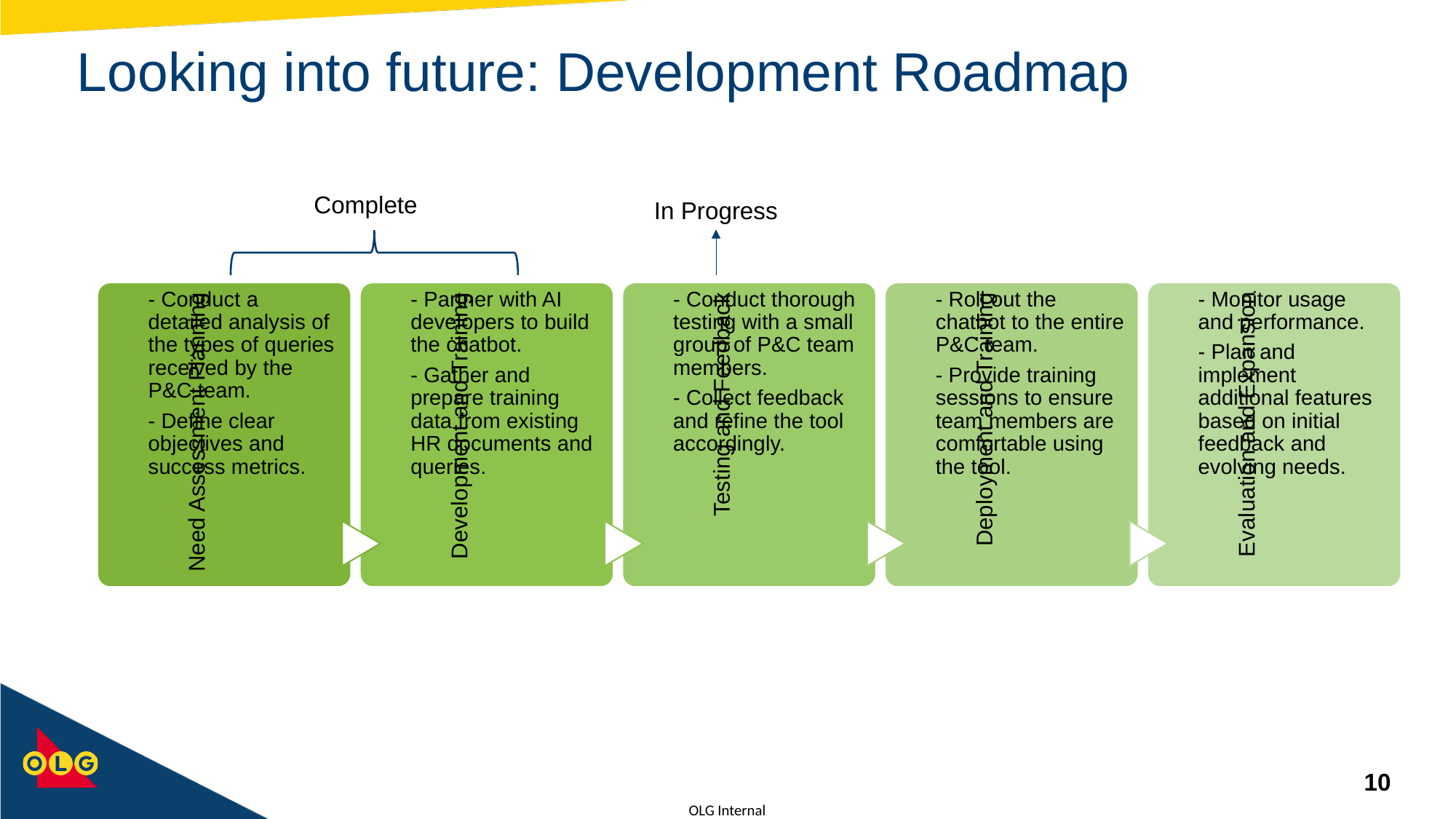

# Looking into future: Development Roadmap

Need Assessment Planning
- Conduct a detailed analysis of the types of queries received by the P&C team.
- Define clear objectives and success metrics.
 Development and Training
- Partner with AI developers to build the chatbot.
- Gather and prepare training data from existing HR documents and queries.
 Testing and Feedback
- Conduct thorough testing with a small group of P&C team members.
- Collect feedback and refine the tool accordingly.
Deployment and Training
- Roll out the chatbot to the entire P&C team.
- Provide training sessions to ensure team members are comfortable using the tool.
Evaluation and Expansion
- Monitor usage and performance.
- Plan and implement additional features based on initial feedback and evolving needs.
Complete
In Progress
10